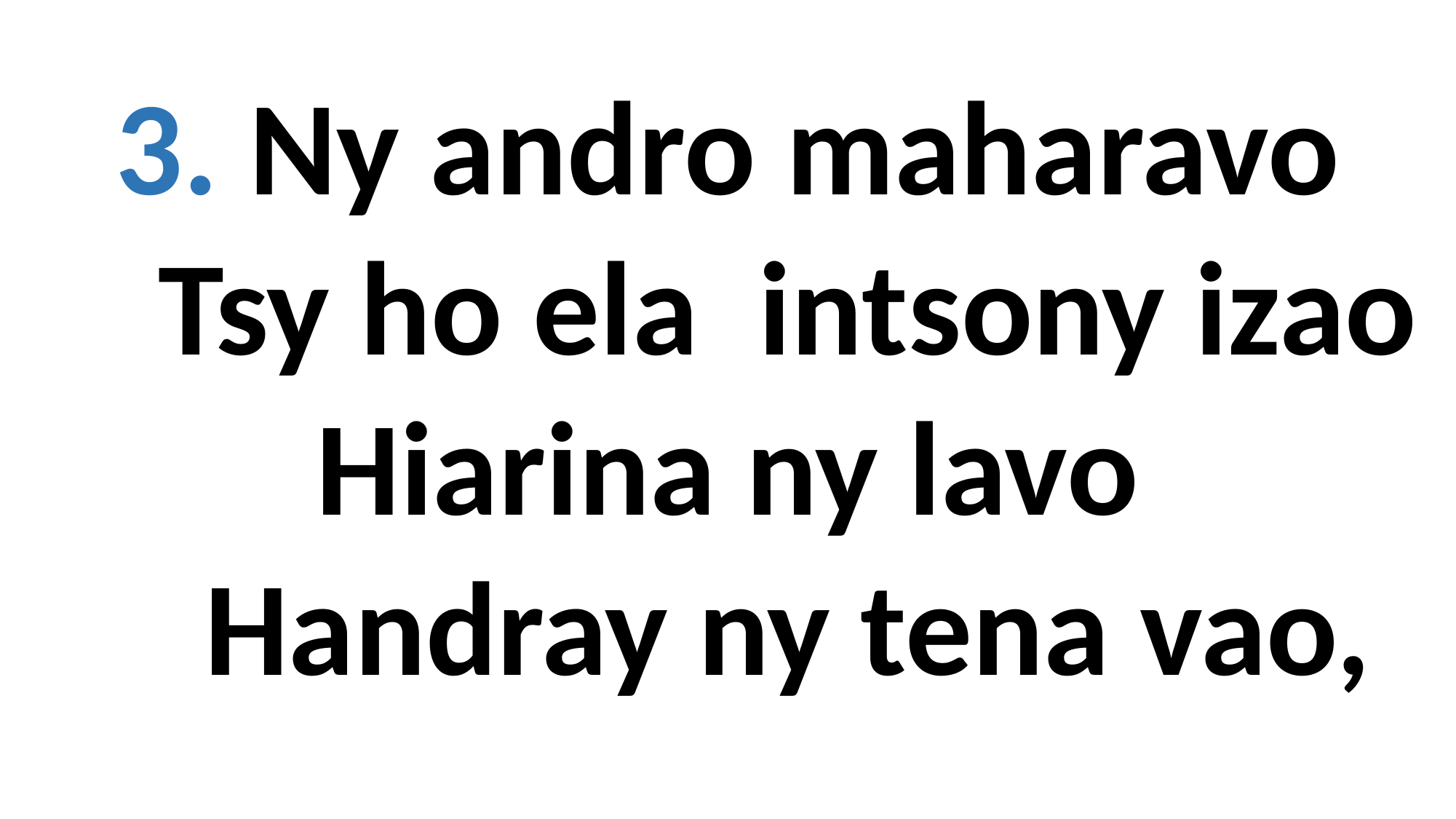

3. Ny andro maharavo
    Tsy ho ela  intsony izao Hiarina ny lavo
    Handray ny tena vao,